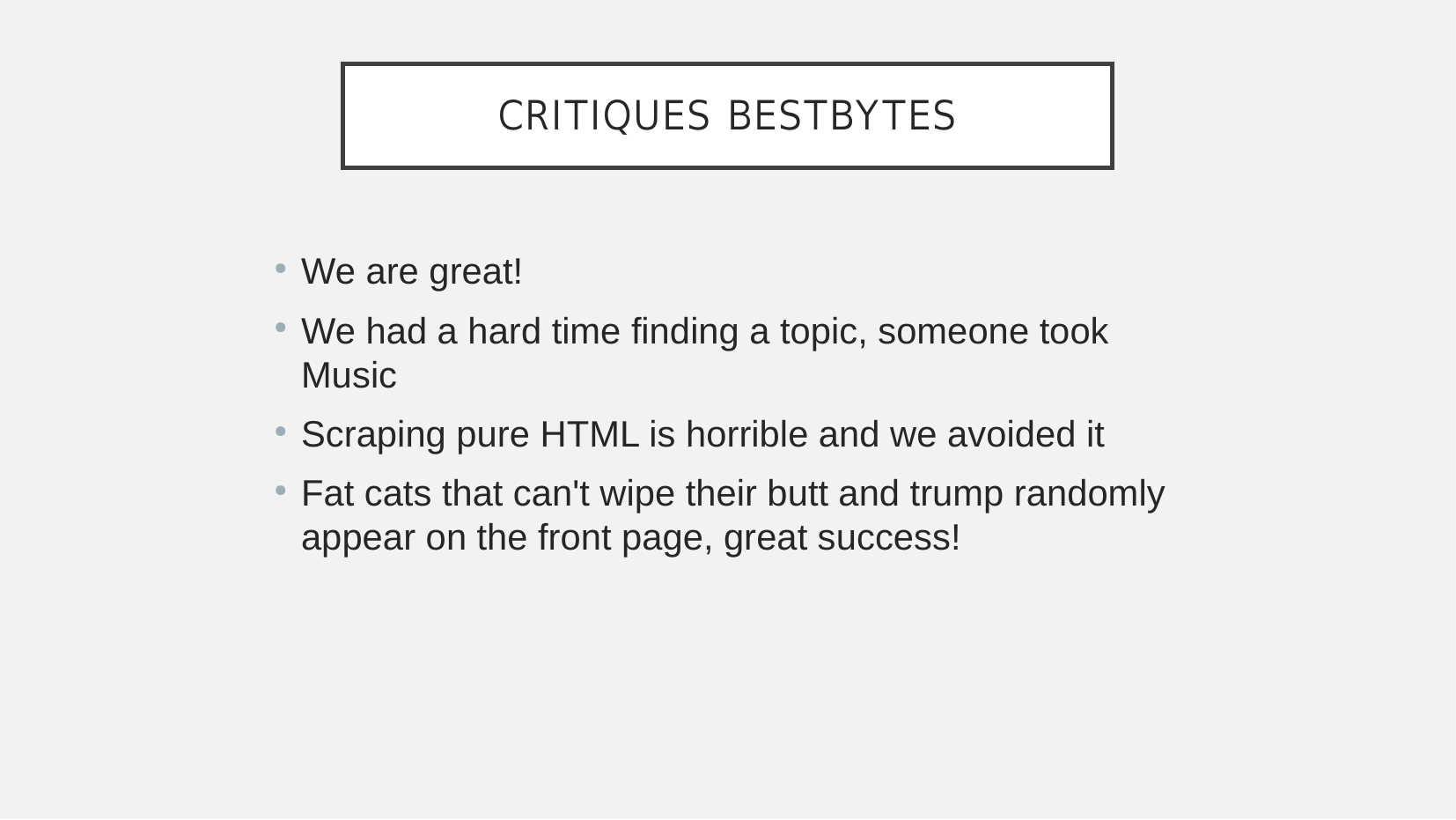

Critiques BestBytes
We are great!
We had a hard time finding a topic, someone took Music
Scraping pure HTML is horrible and we avoided it
Fat cats that can't wipe their butt and trump randomly appear on the front page, great success!